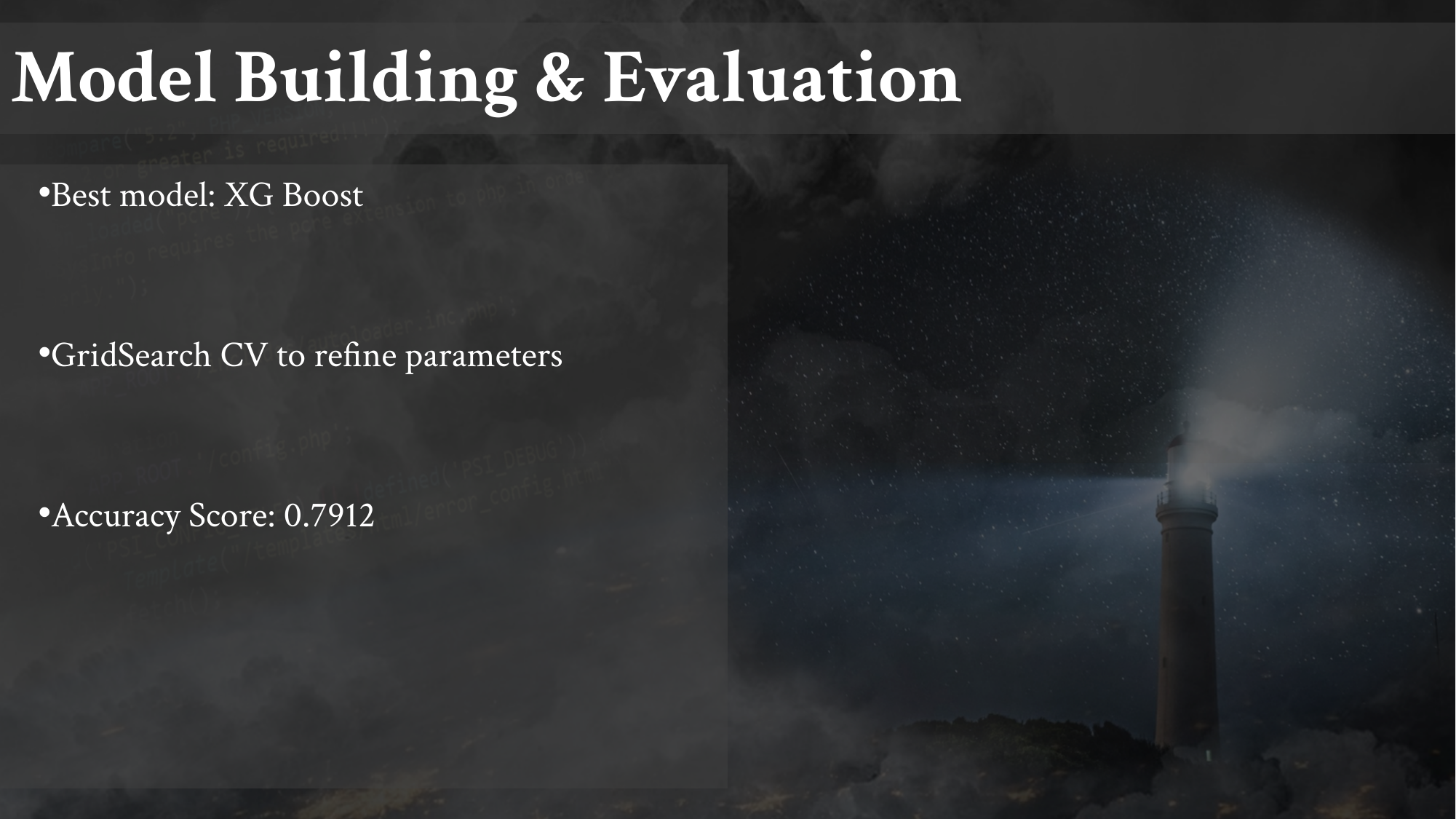

# Model Building & Evaluation
Best model: XG Boost

GridSearch CV to refine parameters

Accuracy Score: 0.7912